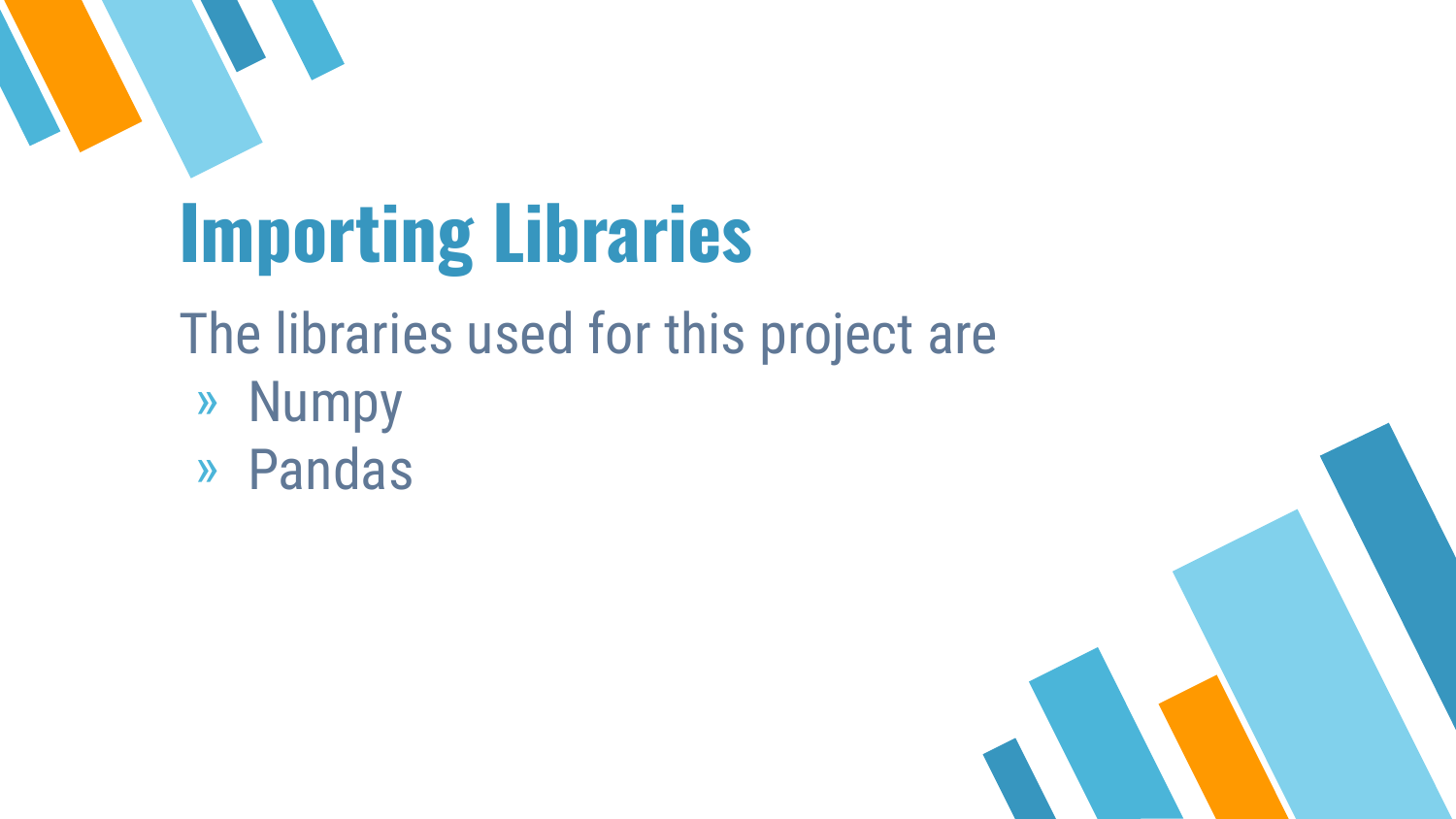

# Importing Libraries
The libraries used for this project are
Numpy
Pandas